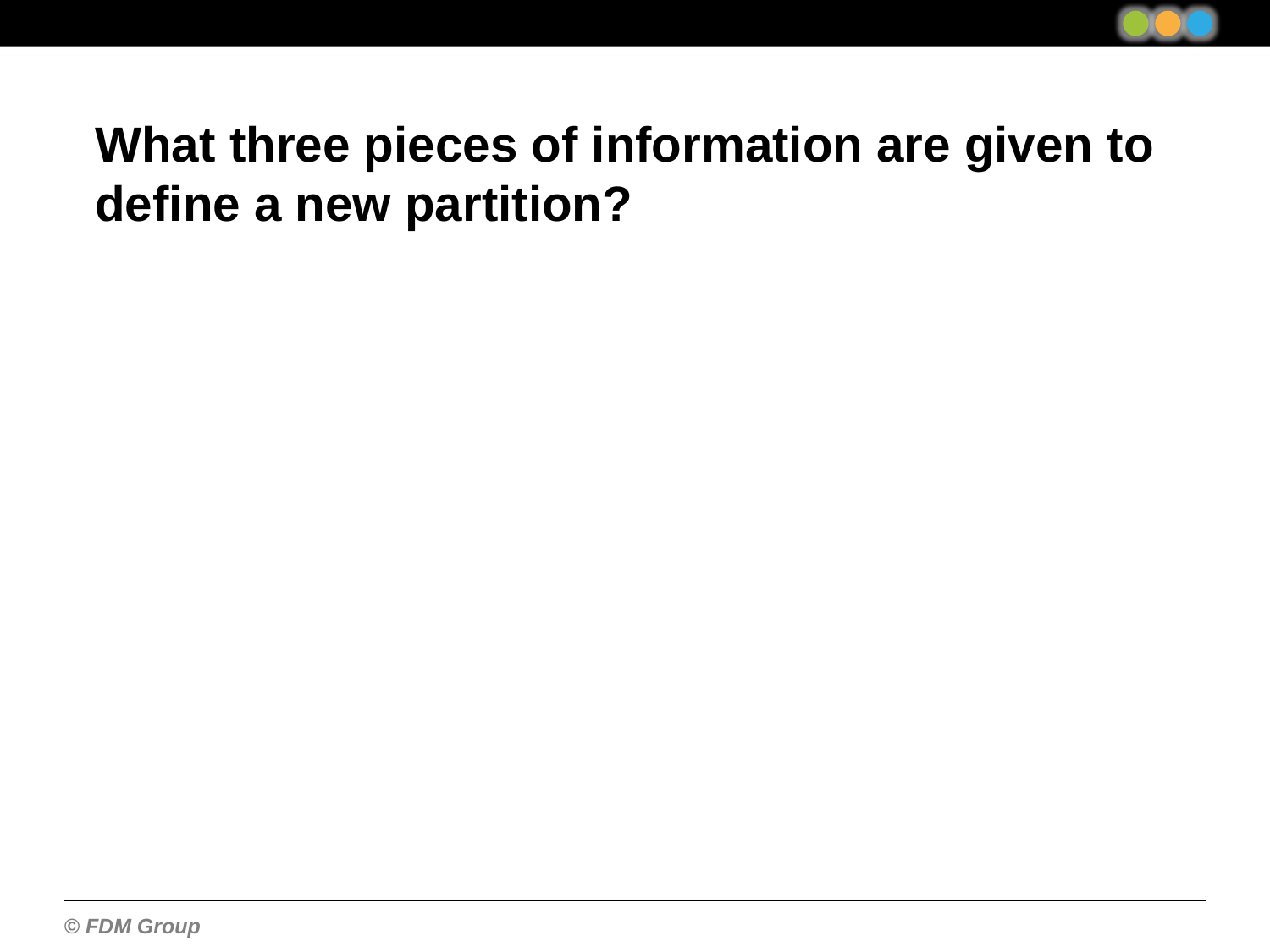

What three pieces of information are given to define a new partition?